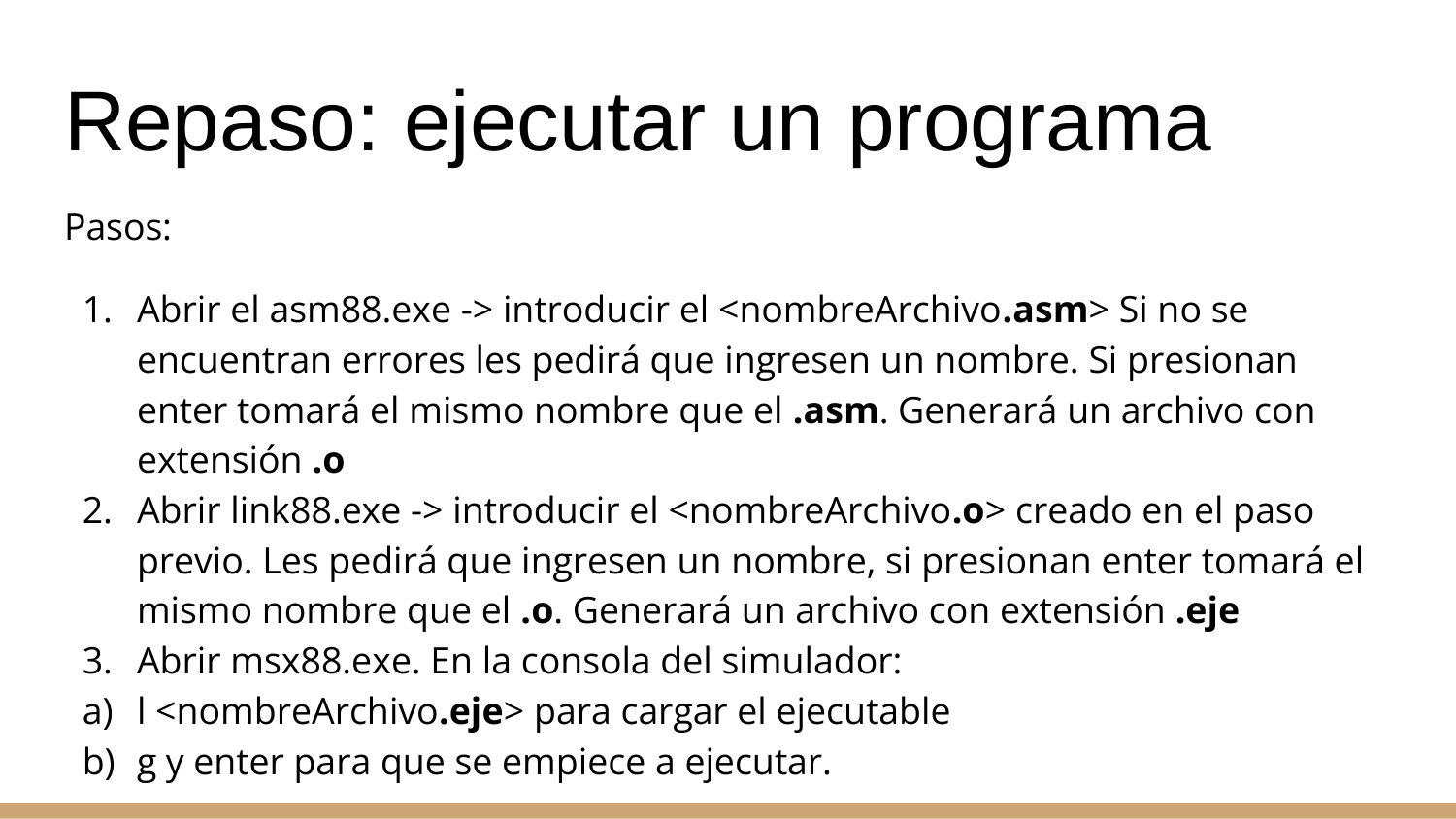

# Repaso: ejecutar un programa
Pasos:
Abrir el asm88.exe -> introducir el <nombreArchivo.asm> Si no se encuentran errores les pedirá que ingresen un nombre. Si presionan enter tomará el mismo nombre que el .asm. Generará un archivo con extensión .o
Abrir link88.exe -> introducir el <nombreArchivo.o> creado en el paso previo. Les pedirá que ingresen un nombre, si presionan enter tomará el mismo nombre que el .o. Generará un archivo con extensión .eje
Abrir msx88.exe. En la consola del simulador:
l <nombreArchivo.eje> para cargar el ejecutable
g y enter para que se empiece a ejecutar.